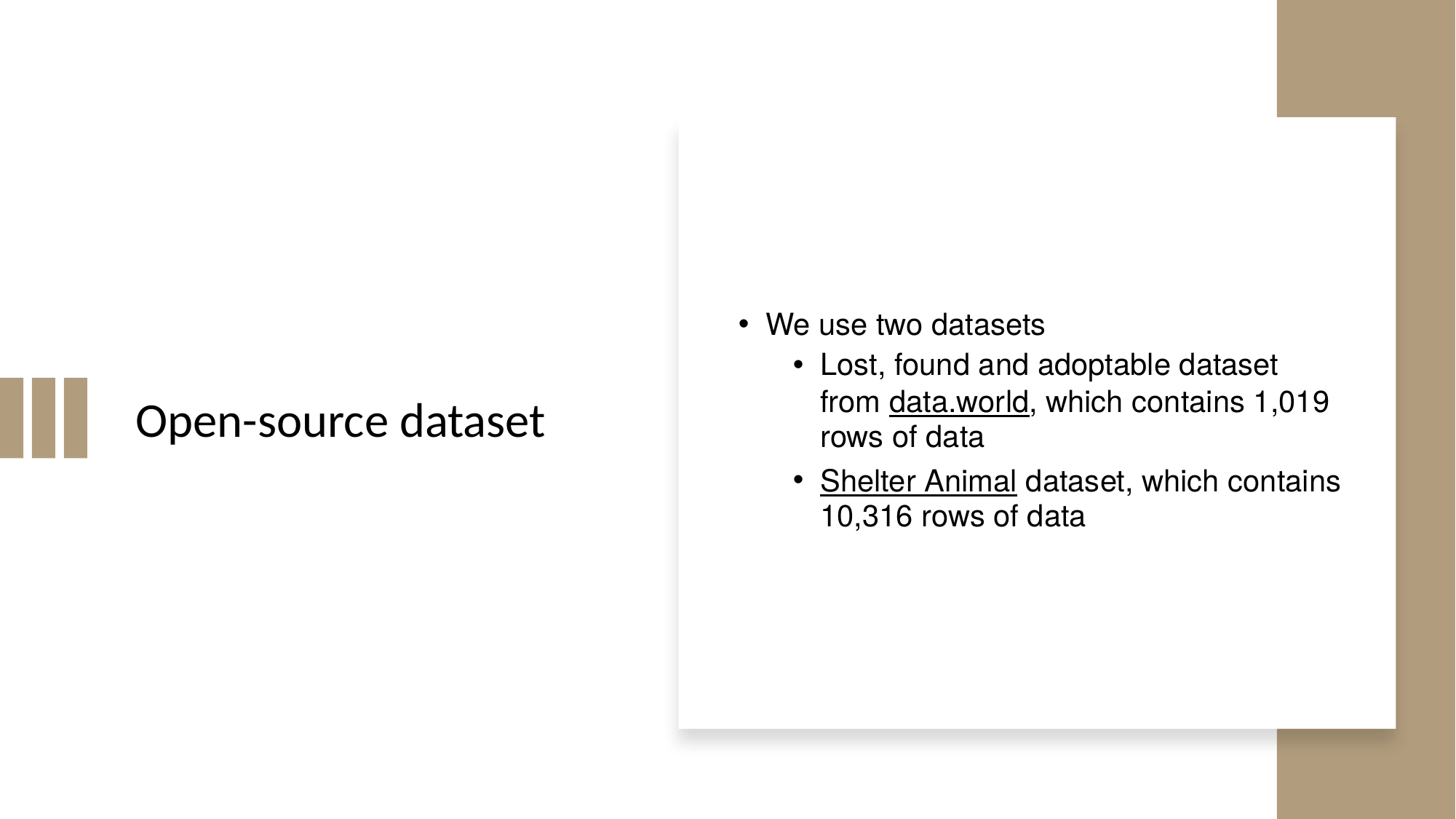

# Open-source dataset
We use two datasets
Lost, found and adoptable dataset from data.world, which contains 1,019 rows of data
Shelter Animal dataset, which contains 10,316 rows of data